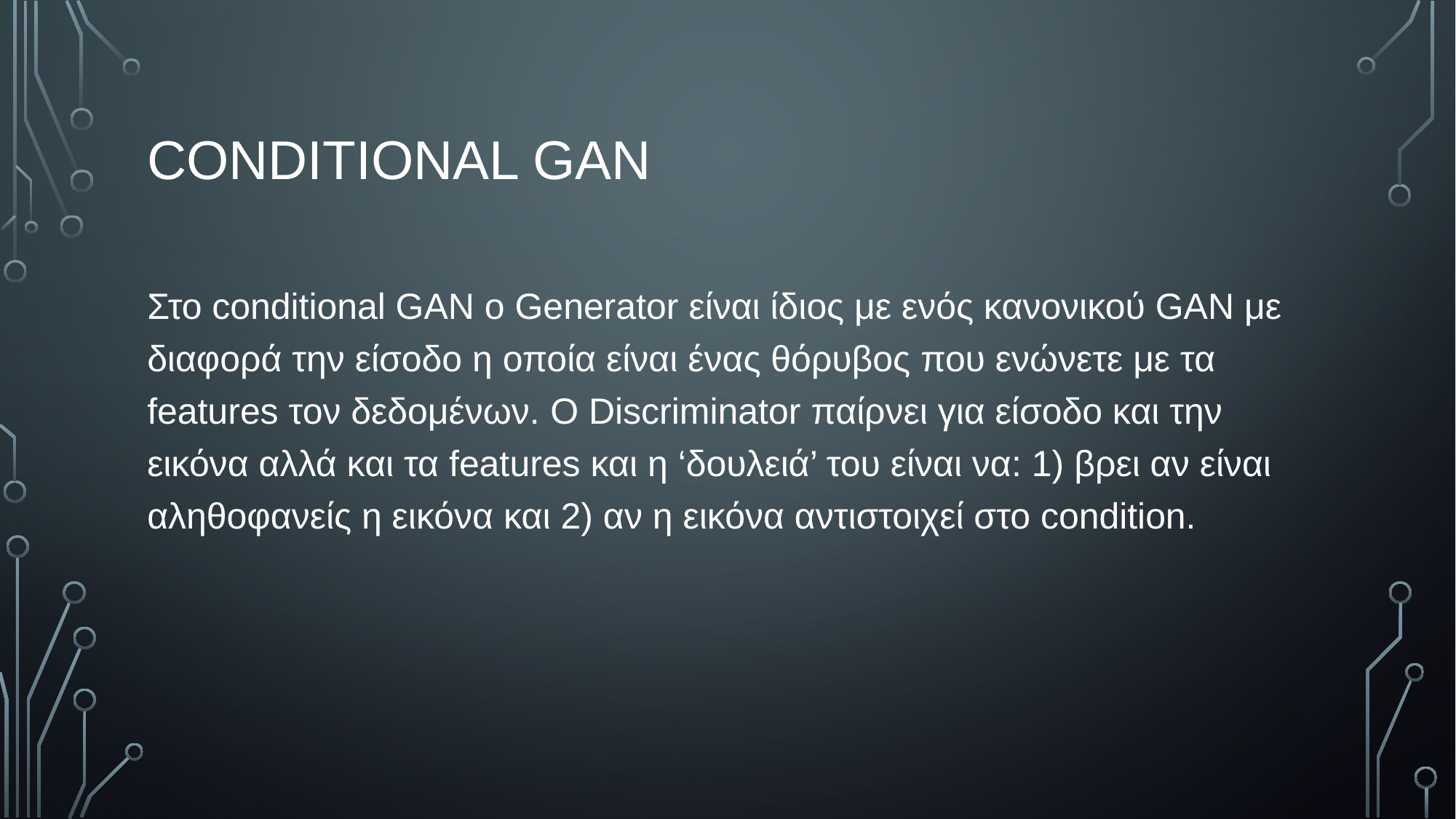

# Conditional GAN
Στο conditional GAN ο Generator είναι ίδιος με ενός κανονικού GAN με διαφορά την είσοδο η οποία είναι ένας θόρυβος που ενώνετε με τα features τον δεδομένων. Ο Discriminator παίρνει για είσοδο και την εικόνα αλλά και τα features και η ‘δουλειά’ του είναι να: 1) βρει αν είναι αληθοφανείς η εικόνα και 2) αν η εικόνα αντιστοιχεί στο condition.